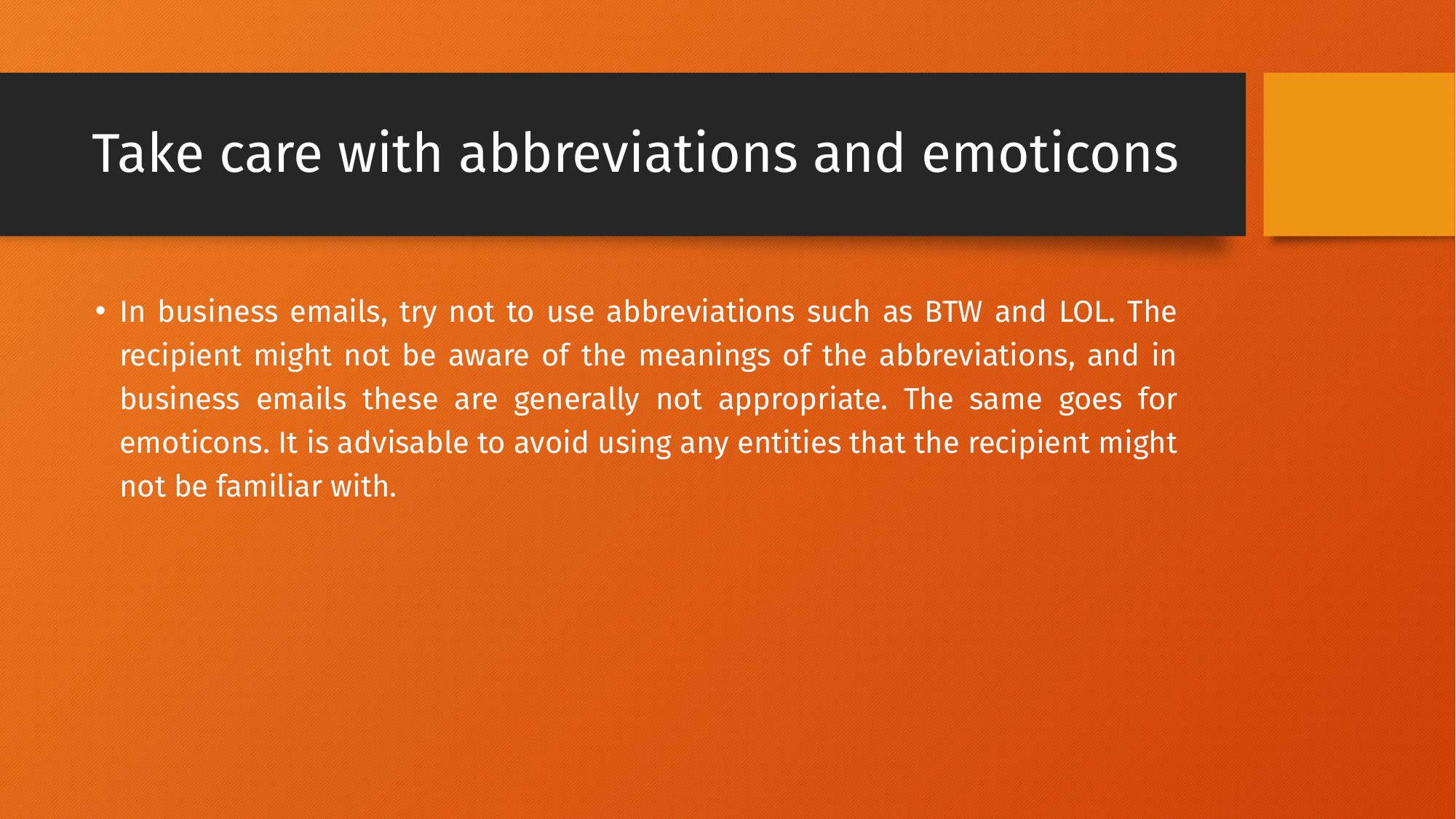

# Take care with abbreviations and emoticons
In business emails, try not to use abbreviations such as BTW and LOL. The recipient might not be aware of the meanings of the abbreviations, and in business emails these are generally not appropriate. The same goes for emoticons. It is advisable to avoid using any entities that the recipient might not be familiar with.